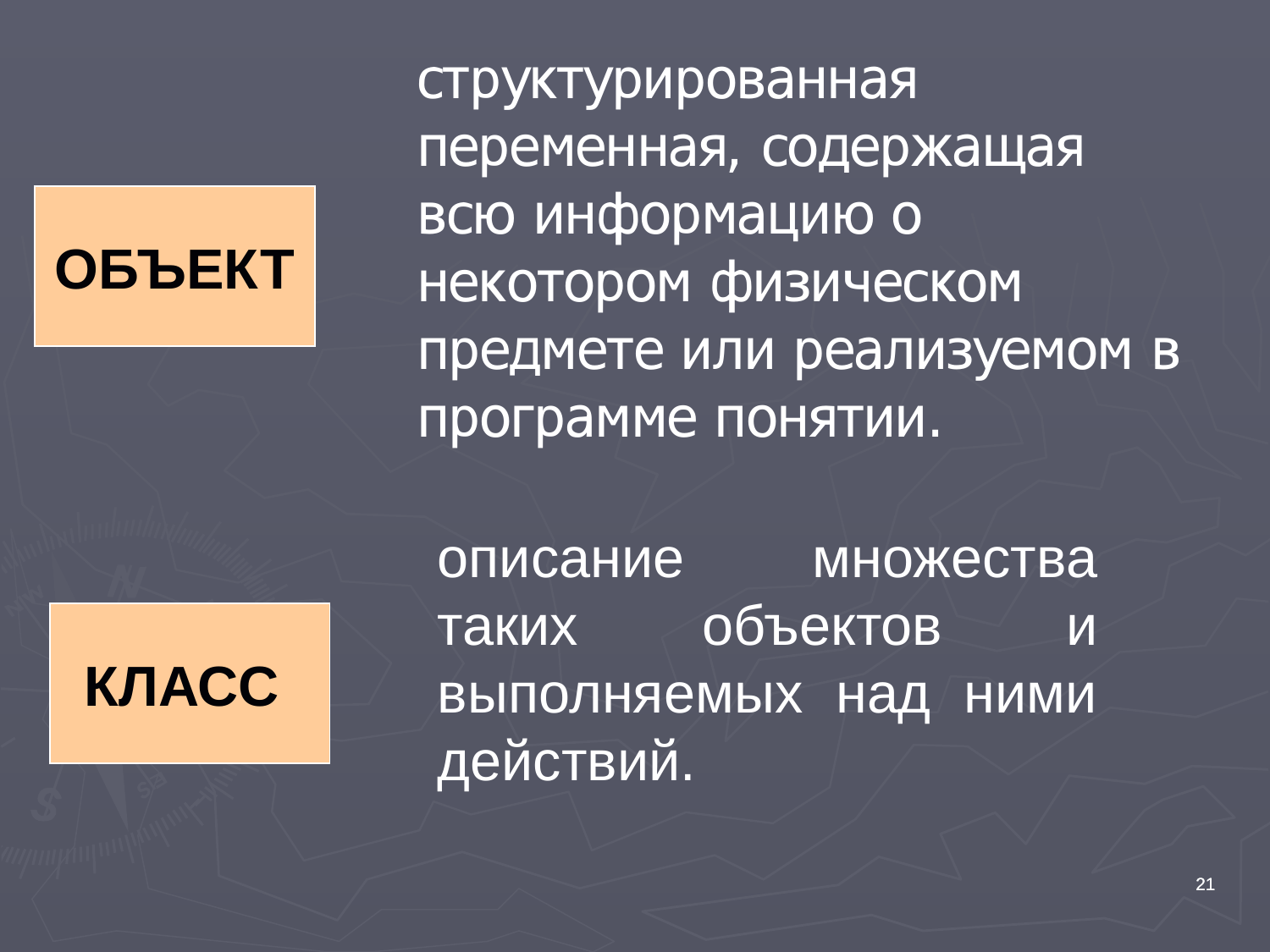

# структурированная переменная, содержащая всю информацию о некотором физическом предмете или реализуемом в программе понятии.
ОБЪЕКТ
описание множества таких объектов и выполняемых над ними действий.
КЛАСС
21
21